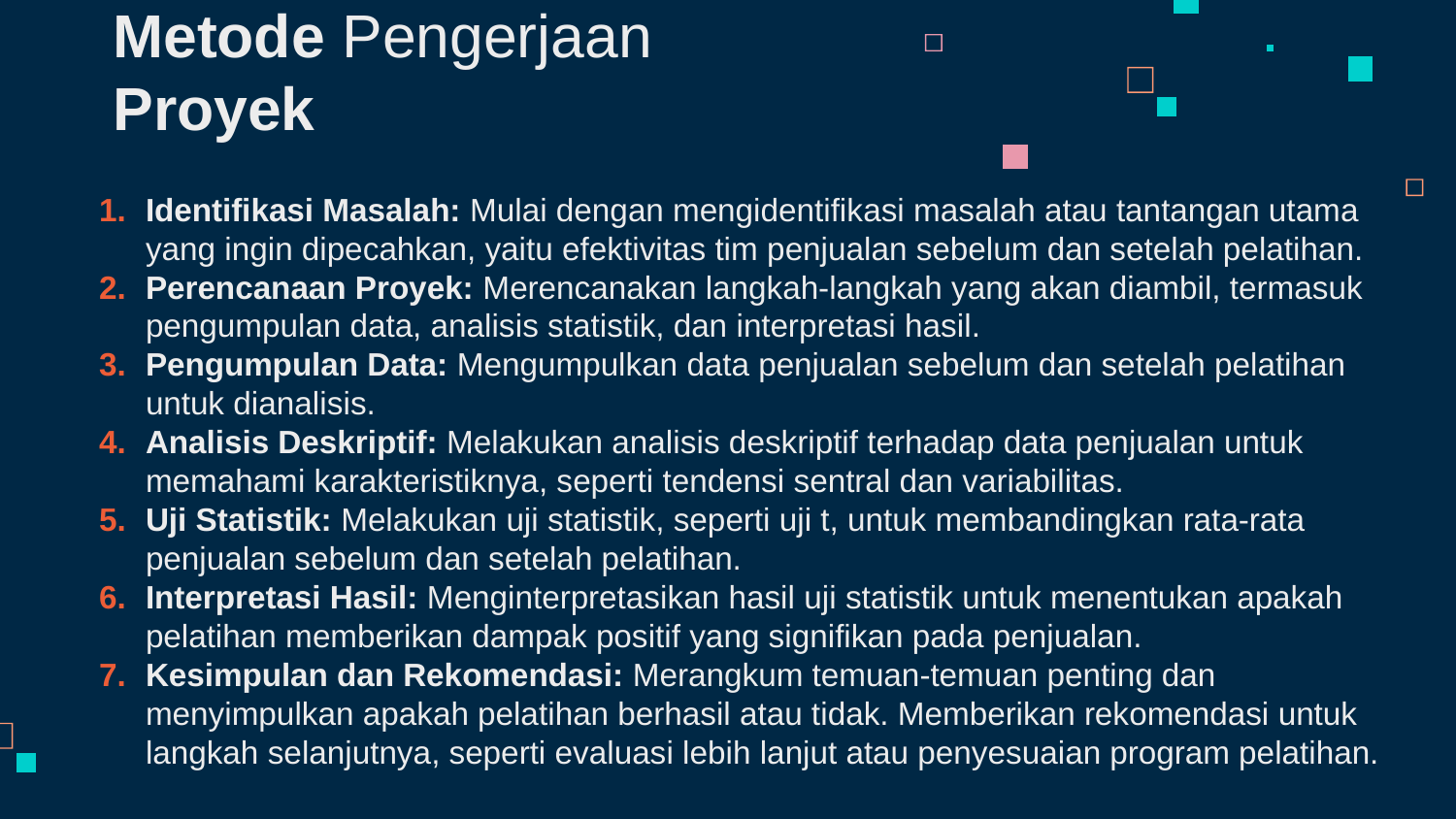

# Metode Pengerjaan Proyek
Identifikasi Masalah: Mulai dengan mengidentifikasi masalah atau tantangan utama yang ingin dipecahkan, yaitu efektivitas tim penjualan sebelum dan setelah pelatihan.
Perencanaan Proyek: Merencanakan langkah-langkah yang akan diambil, termasuk pengumpulan data, analisis statistik, dan interpretasi hasil.
Pengumpulan Data: Mengumpulkan data penjualan sebelum dan setelah pelatihan untuk dianalisis.
Analisis Deskriptif: Melakukan analisis deskriptif terhadap data penjualan untuk memahami karakteristiknya, seperti tendensi sentral dan variabilitas.
Uji Statistik: Melakukan uji statistik, seperti uji t, untuk membandingkan rata-rata penjualan sebelum dan setelah pelatihan.
Interpretasi Hasil: Menginterpretasikan hasil uji statistik untuk menentukan apakah pelatihan memberikan dampak positif yang signifikan pada penjualan.
Kesimpulan dan Rekomendasi: Merangkum temuan-temuan penting dan menyimpulkan apakah pelatihan berhasil atau tidak. Memberikan rekomendasi untuk langkah selanjutnya, seperti evaluasi lebih lanjut atau penyesuaian program pelatihan.